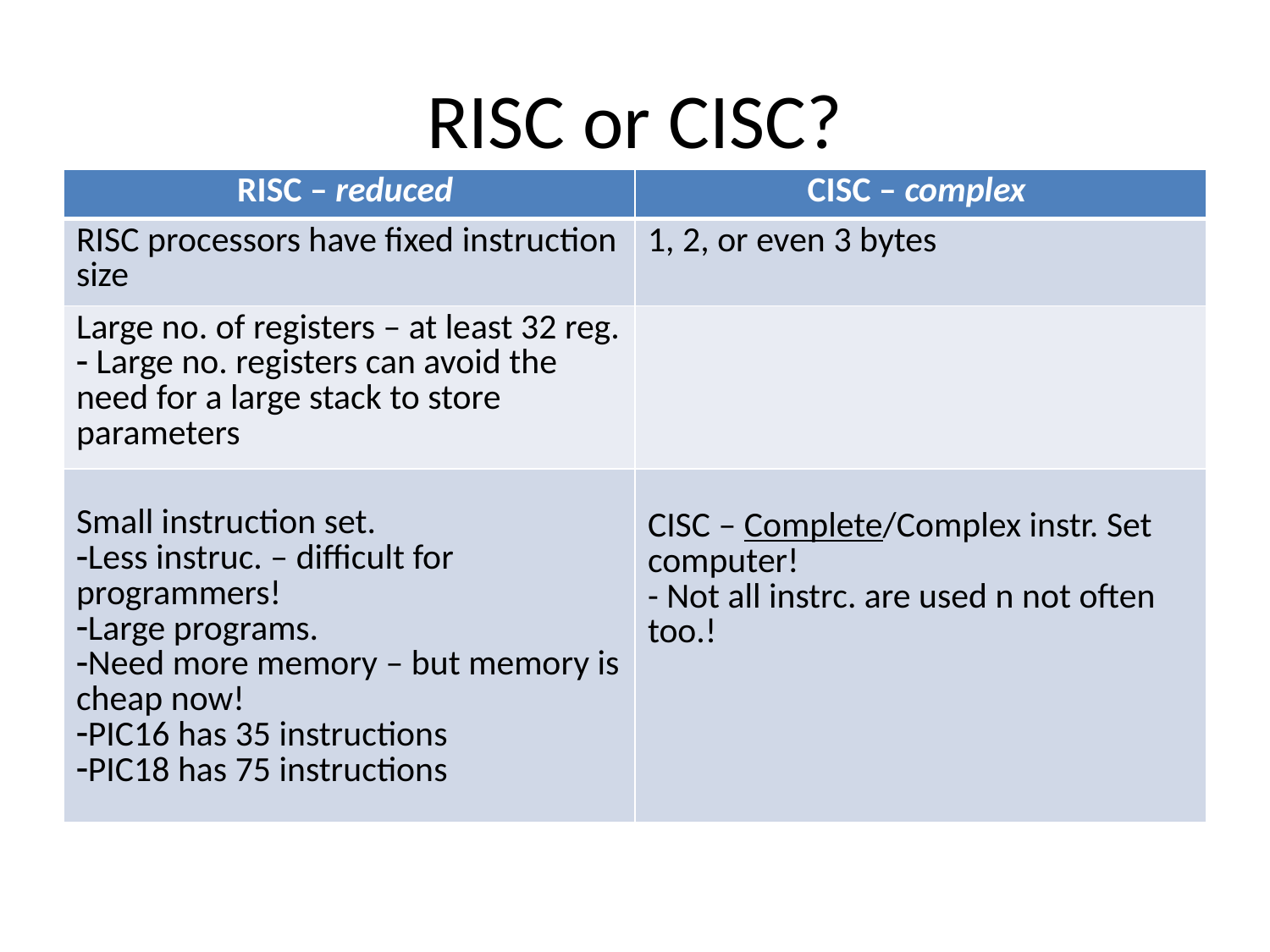

# RISC or CISC?
| RISC – reduced | CISC – complex |
| --- | --- |
| RISC processors have fixed instruction size | 1, 2, or even 3 bytes |
| Large no. of registers – at least 32 reg. Large no. registers can avoid the need for a large stack to store parameters |  |
| Small instruction set. Less instruc. – difficult for programmers! Large programs. Need more memory – but memory is cheap now! PIC16 has 35 instructions PIC18 has 75 instructions | CISC – Complete/Complex instr. Set computer! - Not all instrc. are used n not often too.! |